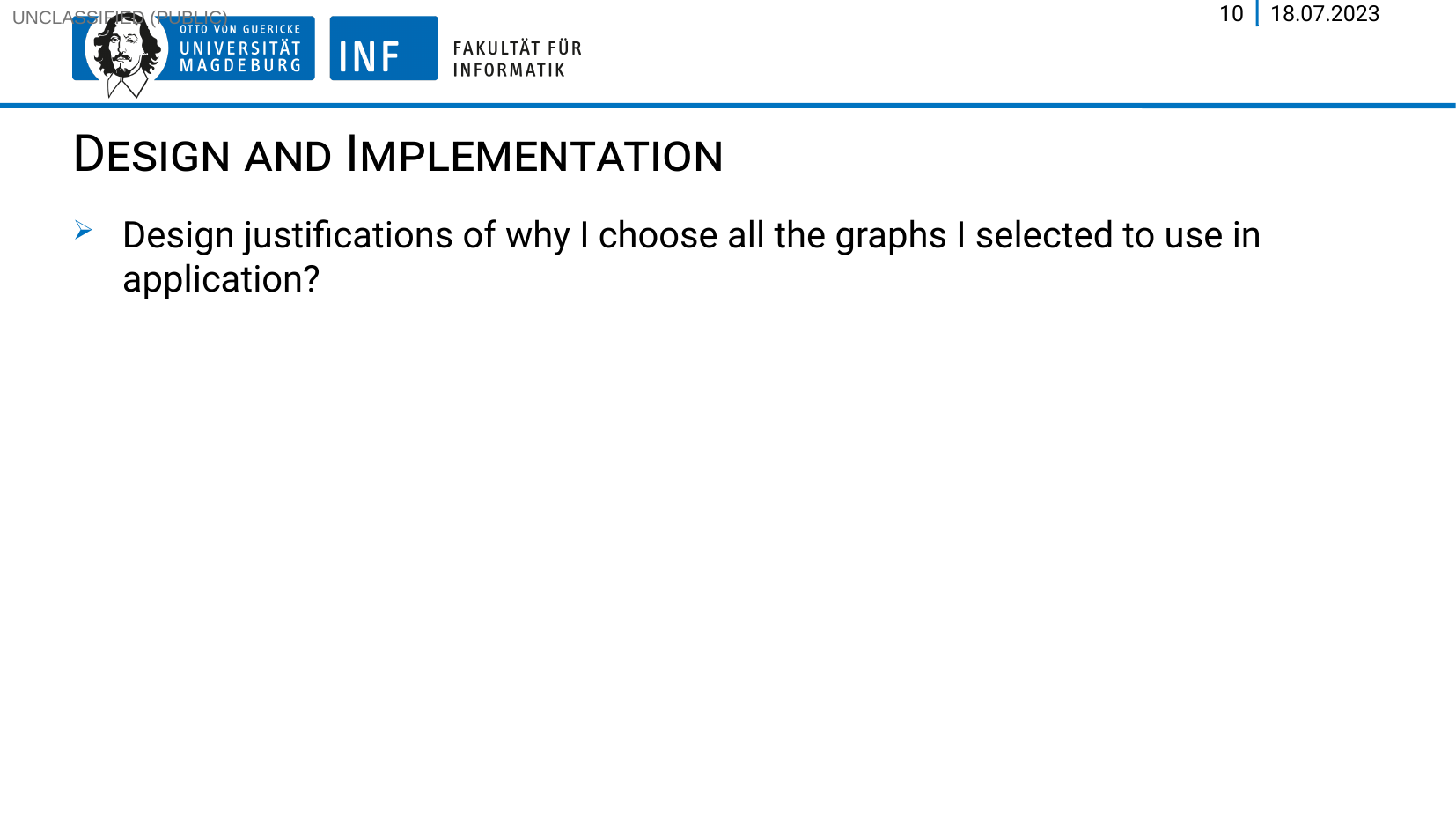

Design and Implementation
Design justifications of why I choose all the graphs I selected to use in application?
10
18.07.2023